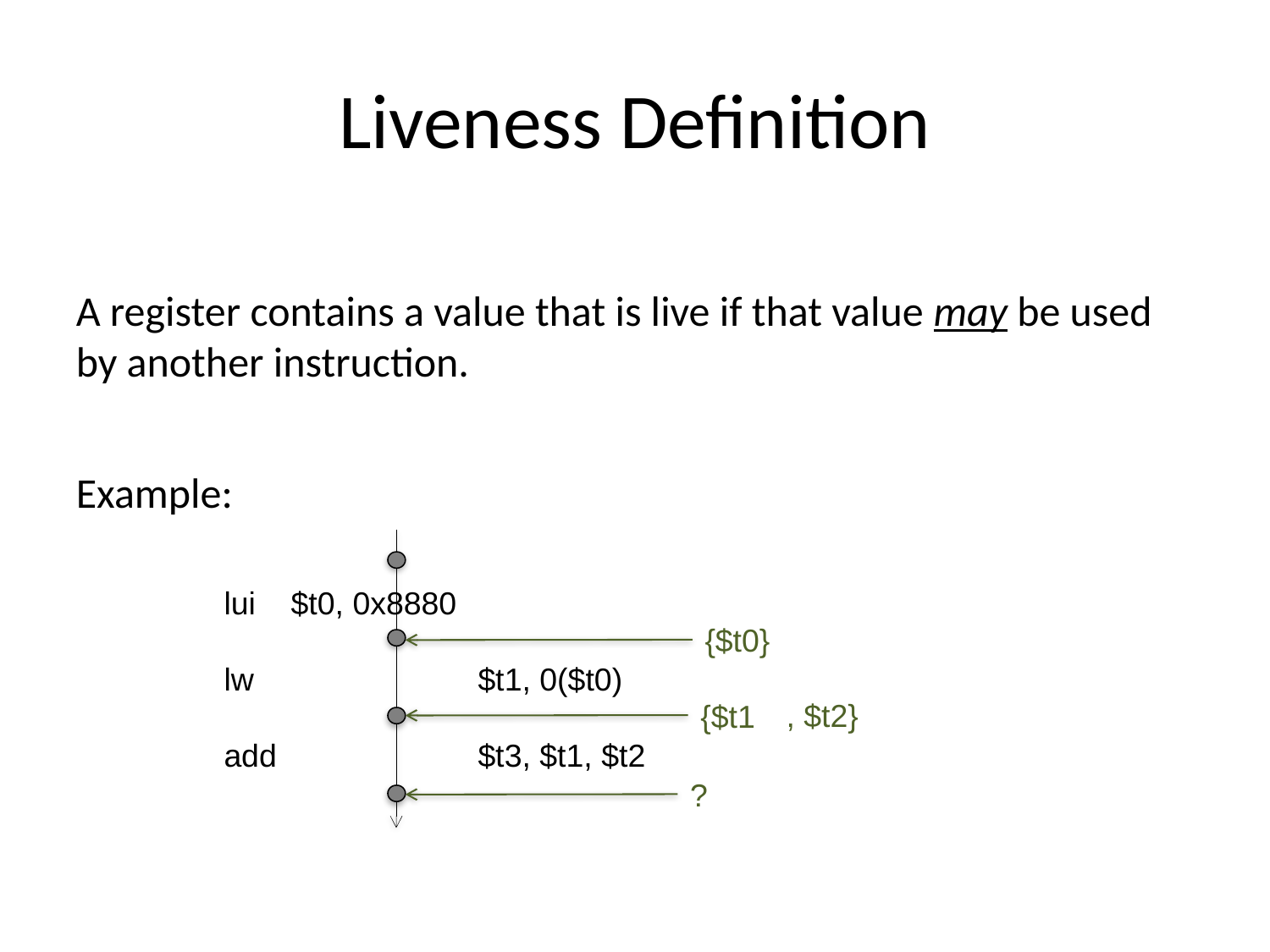

# Liveness Definition

A register contains a value that is live if that value may be used by another instruction.

Example:

lui    $t0, 0x8880

lw		$t1, 0($t0)

add		$t3, $t1, $t2
{$t0}
, $t2}
{$t1
?